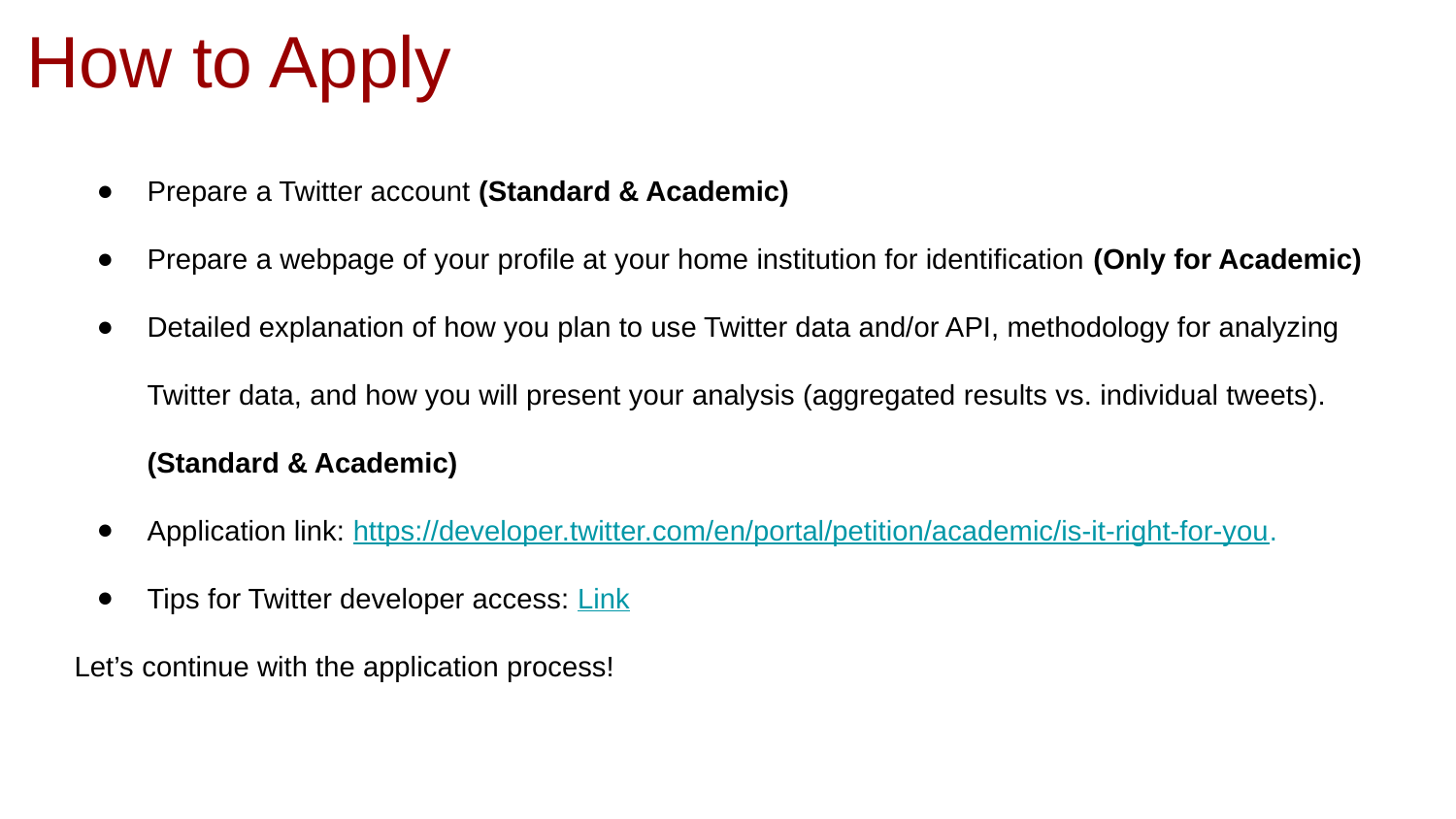

# How to Apply
Prepare a Twitter account (Standard & Academic)
Prepare a webpage of your profile at your home institution for identification (Only for Academic)
Detailed explanation of how you plan to use Twitter data and/or API, methodology for analyzing Twitter data, and how you will present your analysis (aggregated results vs. individual tweets). (Standard & Academic)
Application link: https://developer.twitter.com/en/portal/petition/academic/is-it-right-for-you.
Tips for Twitter developer access: Link
Let’s continue with the application process!